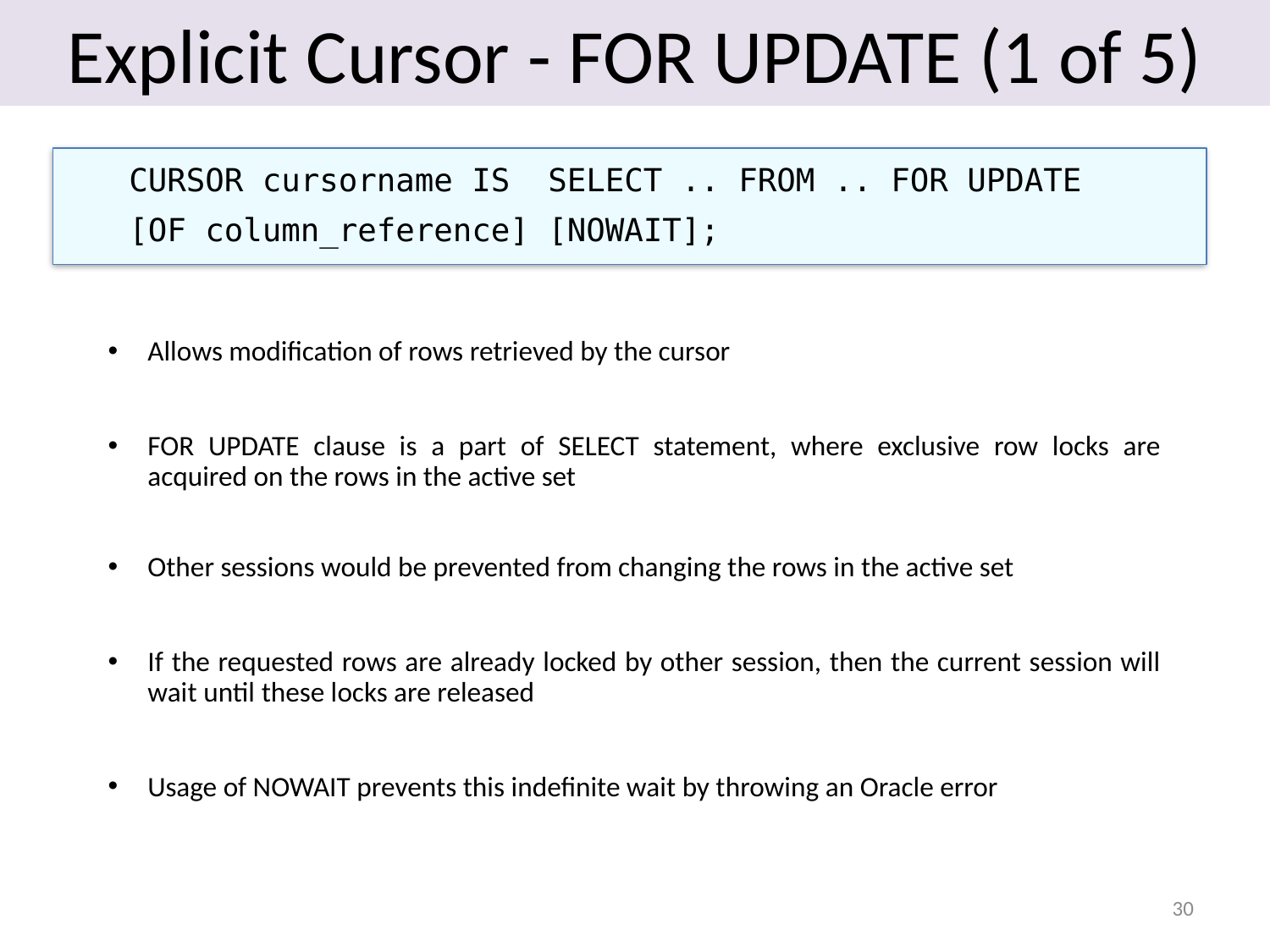

# Explicit Cursor - FOR UPDATE (1 of 5)
CURSOR cursorname IS  SELECT .. FROM .. FOR UPDATE
[OF column_reference] [NOWAIT];

Allows modification of rows retrieved by the cursor

FOR UPDATE clause is a part of SELECT statement, where exclusive row locks are acquired on the rows in the active set

Other sessions would be prevented from changing the rows in the active set

If the requested rows are already locked by other session, then the current session will wait until these locks are released

Usage of NOWAIT prevents this indefinite wait by throwing an Oracle error
30